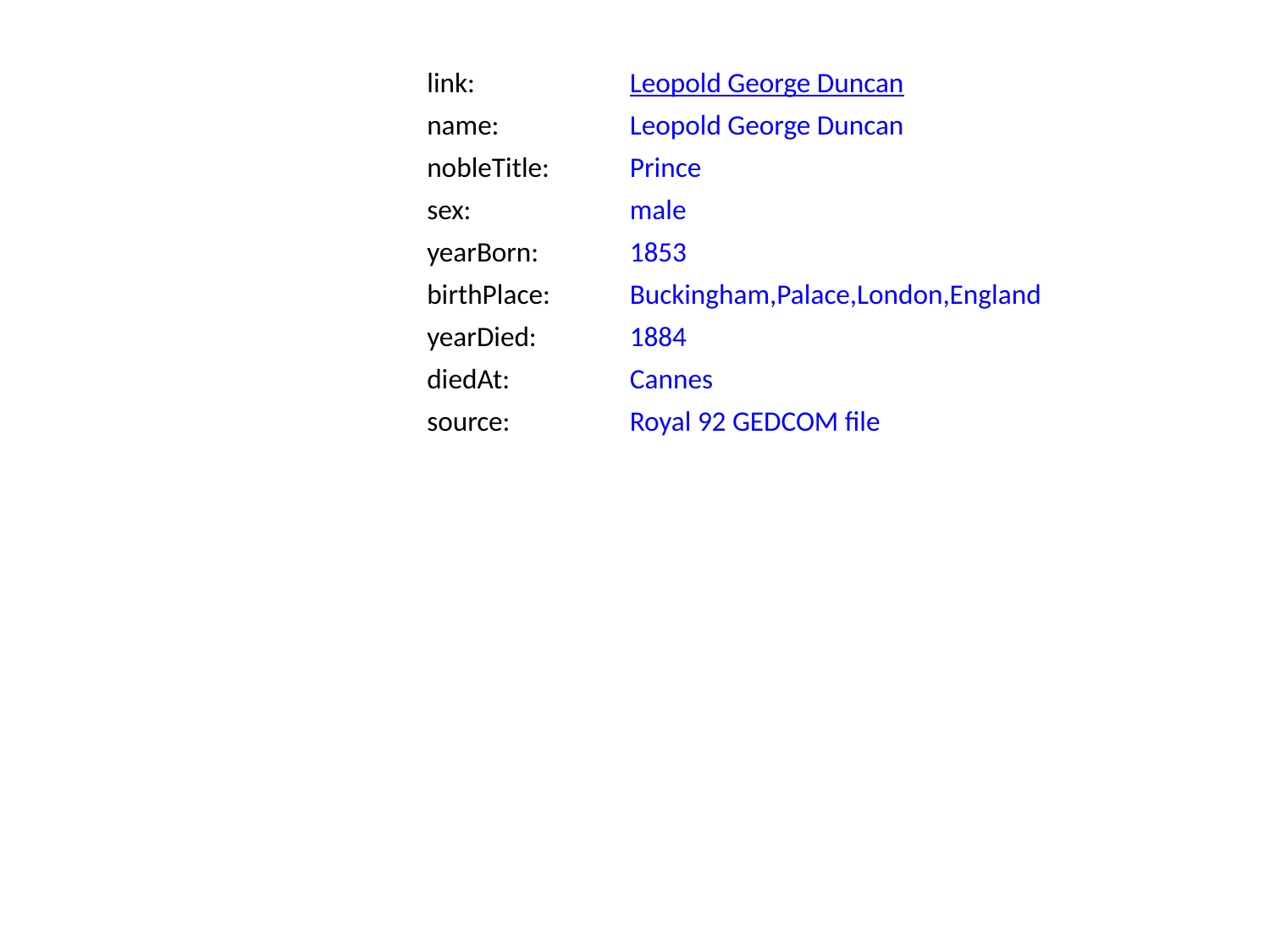

link:

Leopold George Duncan

name:

Leopold George Duncan

nobleTitle:

Prince

sex:

male

yearBorn:

1853

birthPlace:

Buckingham,Palace,London,England

yearDied:

1884

diedAt:

Cannes

source:

Royal 92 GEDCOM file